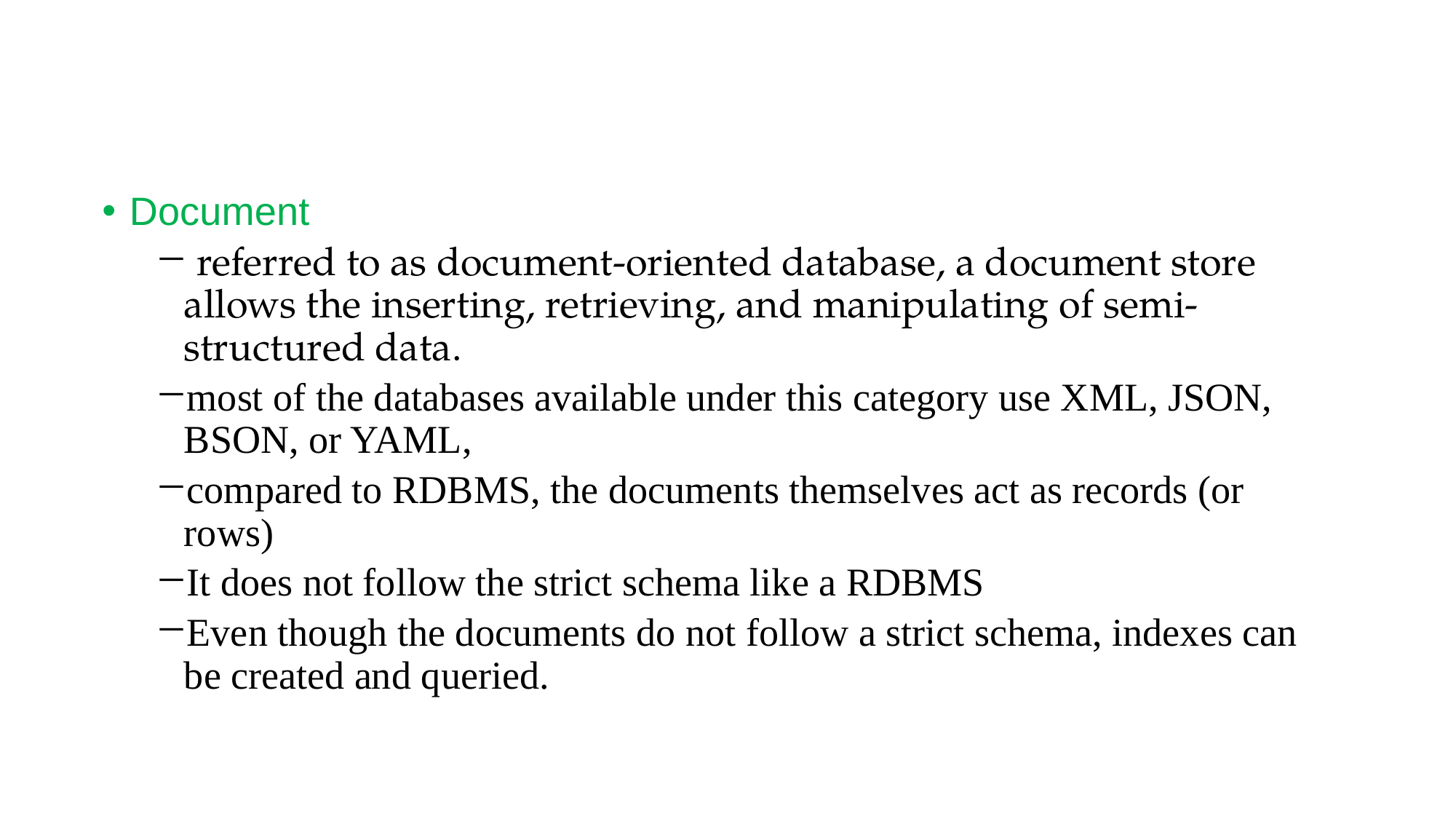

#
Document
 referred to as document-oriented database, a document store allows the inserting, retrieving, and manipulating of semi-structured data.
most of the databases available under this category use XML, JSON, BSON, or YAML,
compared to RDBMS, the documents themselves act as records (or rows)
It does not follow the strict schema like a RDBMS
Even though the documents do not follow a strict schema, indexes can be created and queried.